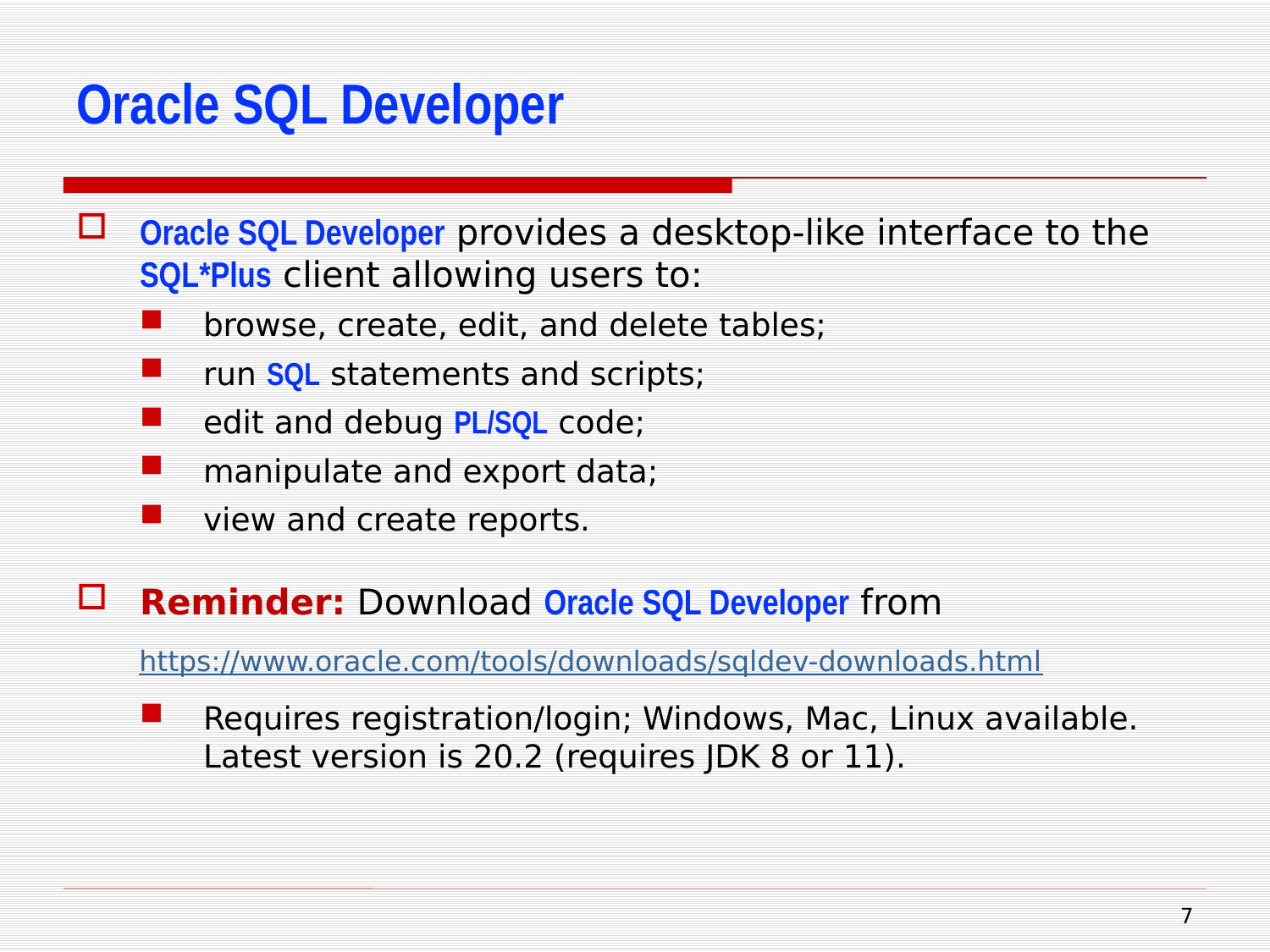

# Oracle SQL Developer
Oracle SQL Developer provides a desktop-like interface to the SQL*Plus client allowing users to:
browse, create, edit, and delete tables;
run SQL statements and scripts;
edit and debug PL/SQL code;
manipulate and export data;
view and create reports.
Reminder: Download Oracle SQL Developer from
https://www.oracle.com/tools/downloads/sqldev-downloads.html
Requires registration/login; Windows, Mac, Linux available. Latest version is 20.2 (requires JDK 8 or 11).
7